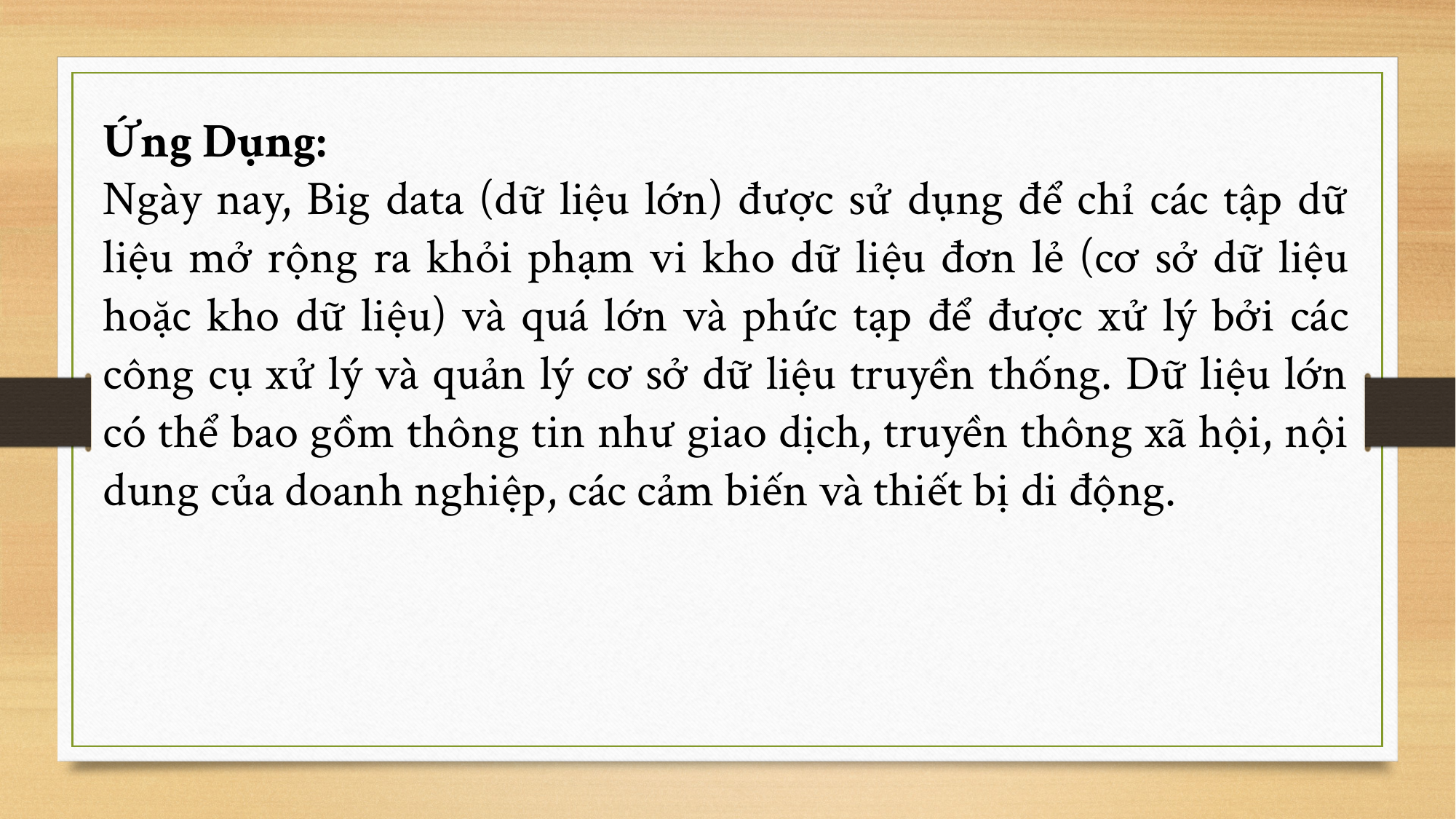

Ứng Dụng:
Ngày nay, Big data (dữ liệu lớn) được sử dụng để chỉ các tập dữ liệu mở rộng ra khỏi phạm vi kho dữ liệu đơn lẻ (cơ sở dữ liệu hoặc kho dữ liệu) và quá lớn và phức tạp để được xử lý bởi các công cụ xử lý và quản lý cơ sở dữ liệu truyền thống. Dữ liệu lớn có thể bao gồm thông tin như giao dịch, truyền thông xã hội, nội dung của doanh nghiệp, các cảm biến và thiết bị di động.